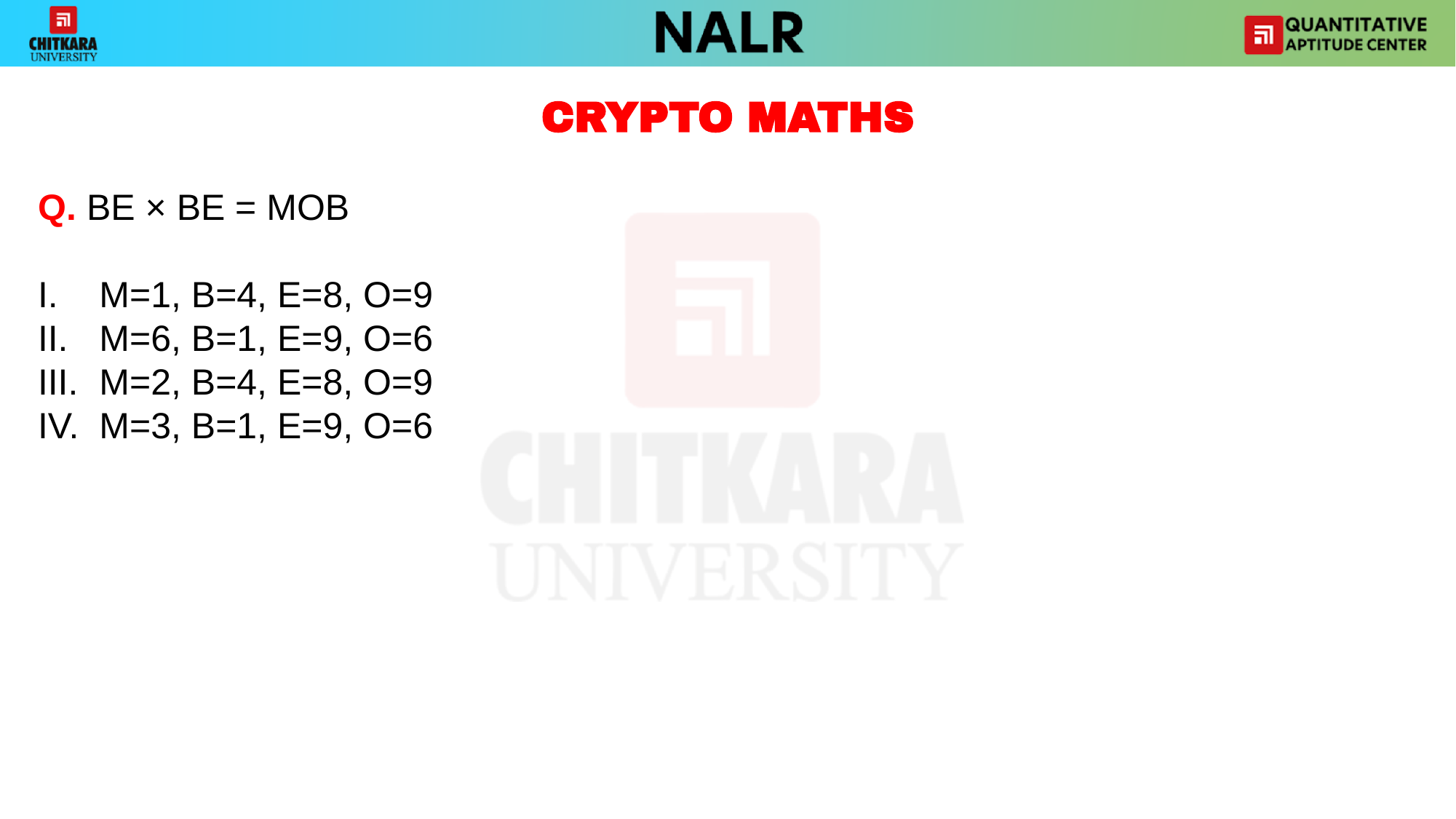

CRYPTO MATHS

Q. BE × BE = MOB

M=1, B=4, E=8, O=9
M=6, B=1, E=9, O=6
M=2, B=4, E=8, O=9
M=3, B=1, E=9, O=6